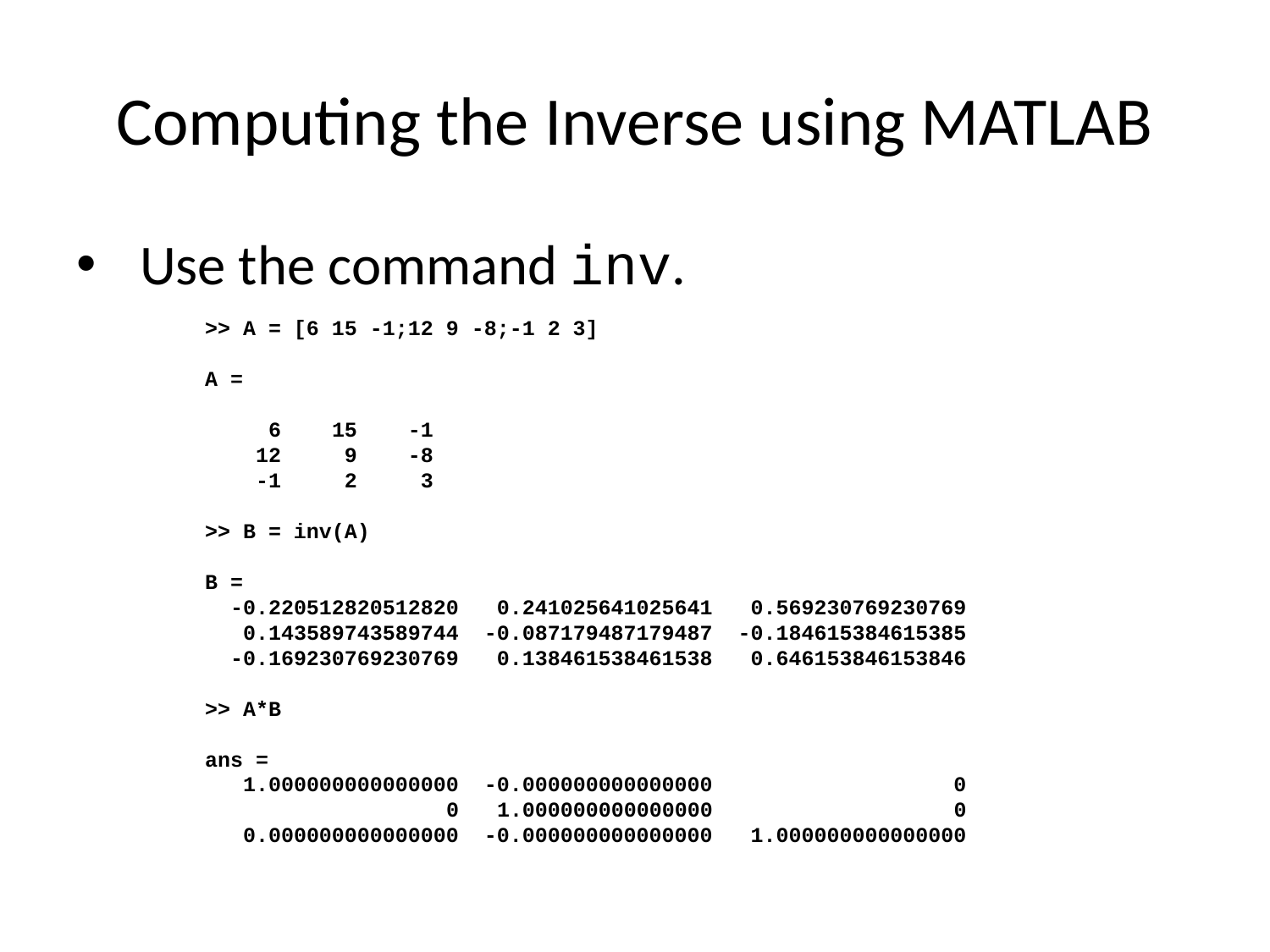

# Computing the Inverse using MATLAB
Use the command inv.
>> A = [6 15 -1;12 9 -8;-1 2 3]

A =

     6    15    -1
    12     9    -8
    -1     2     3

>> B = inv(A)

B =
  -0.220512820512820   0.241025641025641   0.569230769230769
   0.143589743589744  -0.087179487179487  -0.184615384615385
  -0.169230769230769   0.138461538461538   0.646153846153846

>> A*B

ans =
   1.000000000000000  -0.000000000000000                   0
                   0   1.000000000000000                   0
   0.000000000000000  -0.000000000000000   1.000000000000000